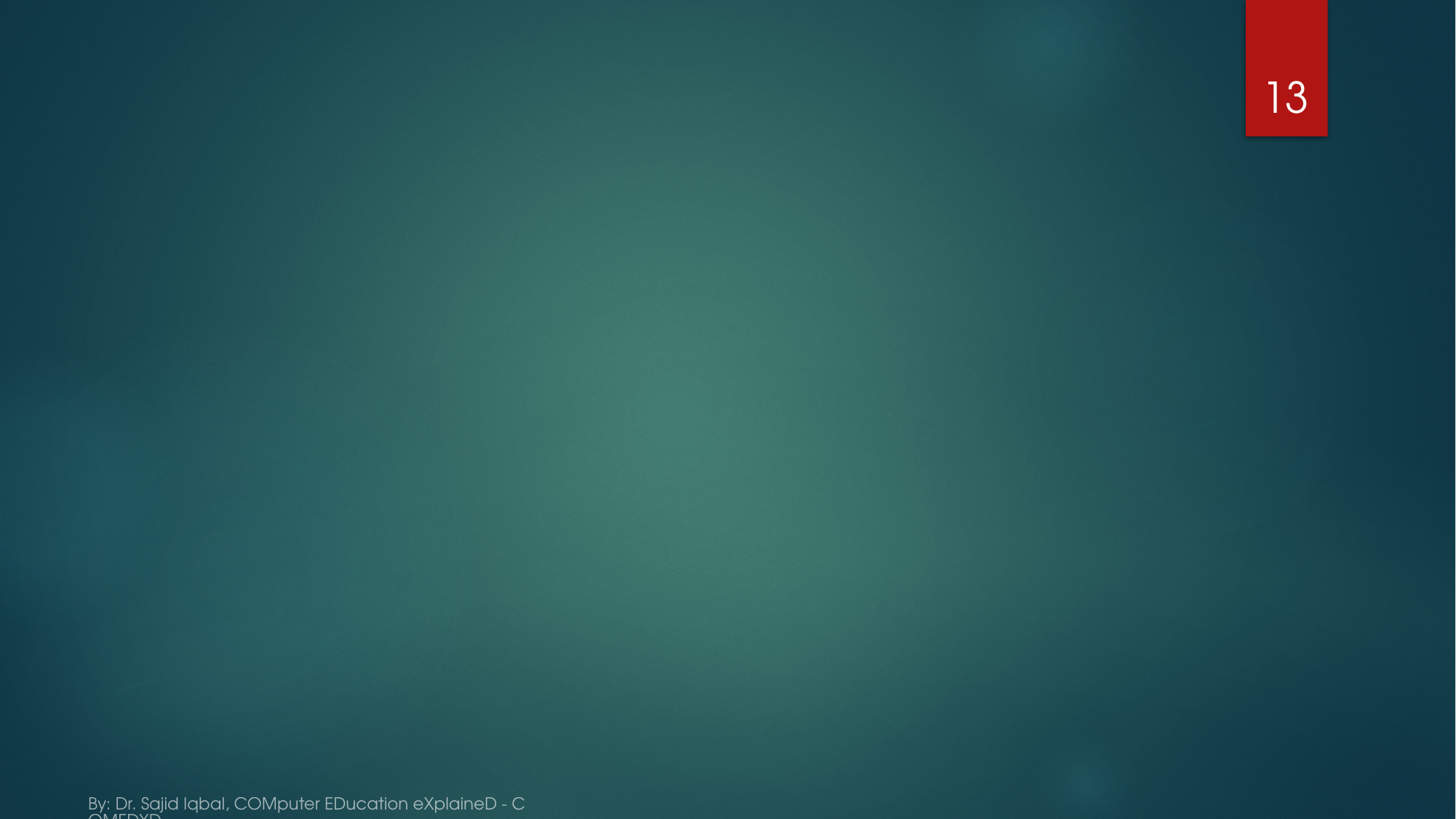

13
#

By: Dr. Sajid Iqbal, COMputer EDucation eXplaineD - COMEDXD